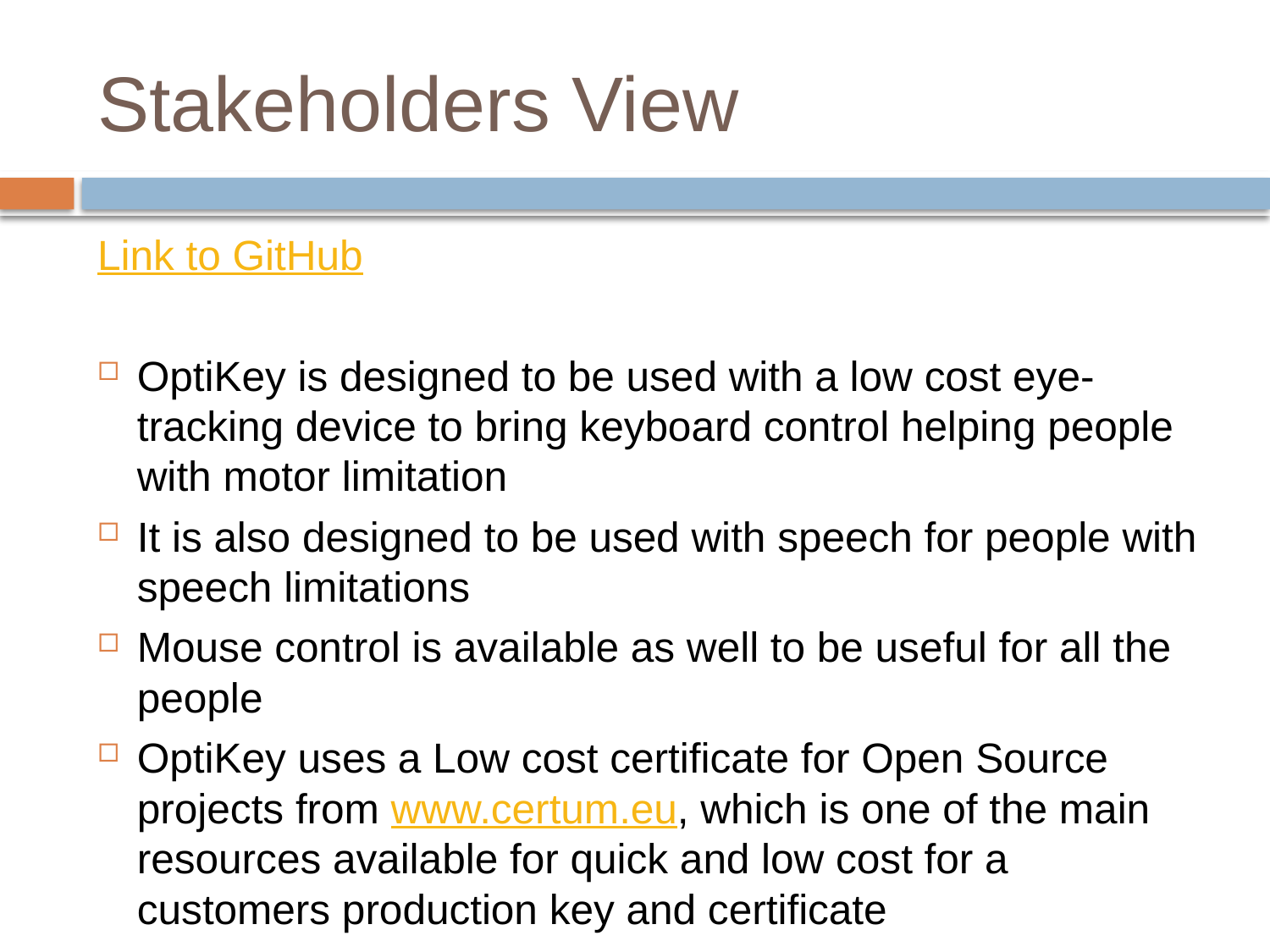

# Stakeholders View
Link to GitHub

OptiKey is designed to be used with a low cost eye-tracking device to bring keyboard control helping people with motor limitation
It is also designed to be used with speech for people with speech limitations
Mouse control is available as well to be useful for all the people
OptiKey uses a Low cost certificate for Open Source projects from www.certum.eu, which is one of the main resources available for quick and low cost for a customers production key and certificate